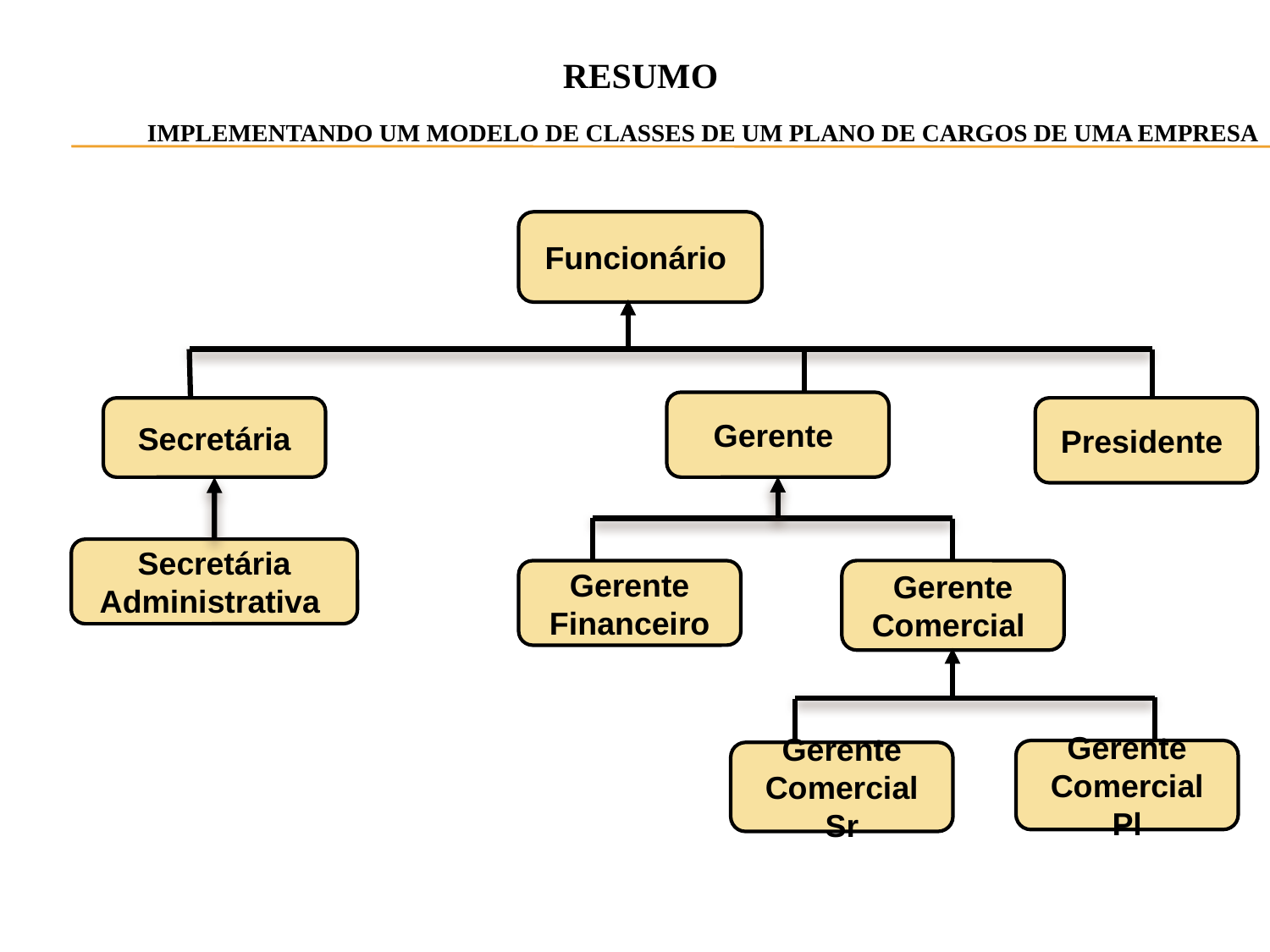

RESUMO
IMPLEMENTANDO UM MODELO DE CLASSES DE UM PLANO DE CARGOS DE UMA EMPRESA
Funcionário
Gerente
Presidente
Secretária
Secretária Administrativa
Gerente Financeiro

Gerente Comercial

Gerente Comercial Pl

Gerente Comercial Sr